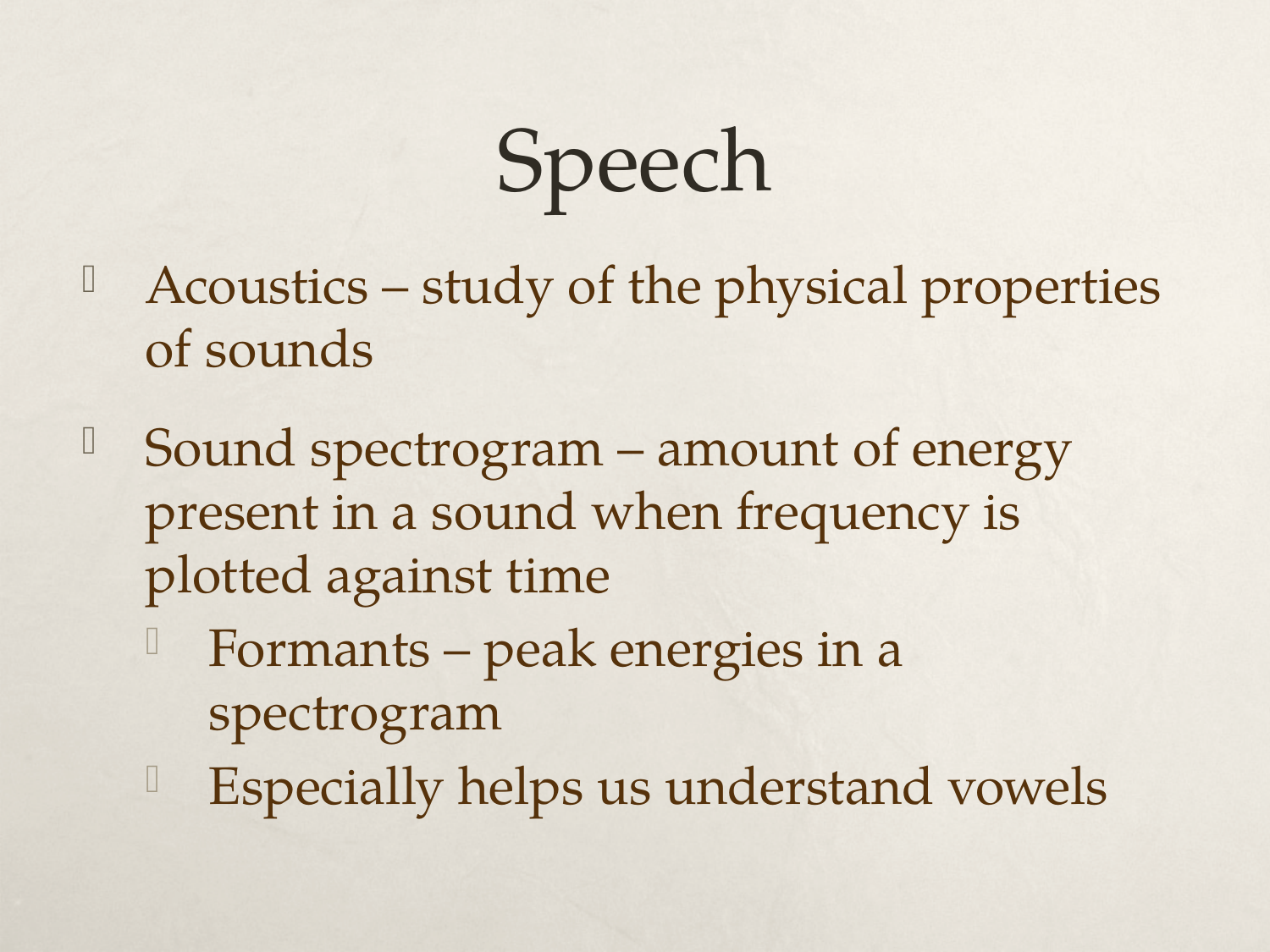

# Speech
Acoustics – study of the physical properties of sounds
Sound spectrogram – amount of energy present in a sound when frequency is plotted against time
Formants – peak energies in a spectrogram
Especially helps us understand vowels